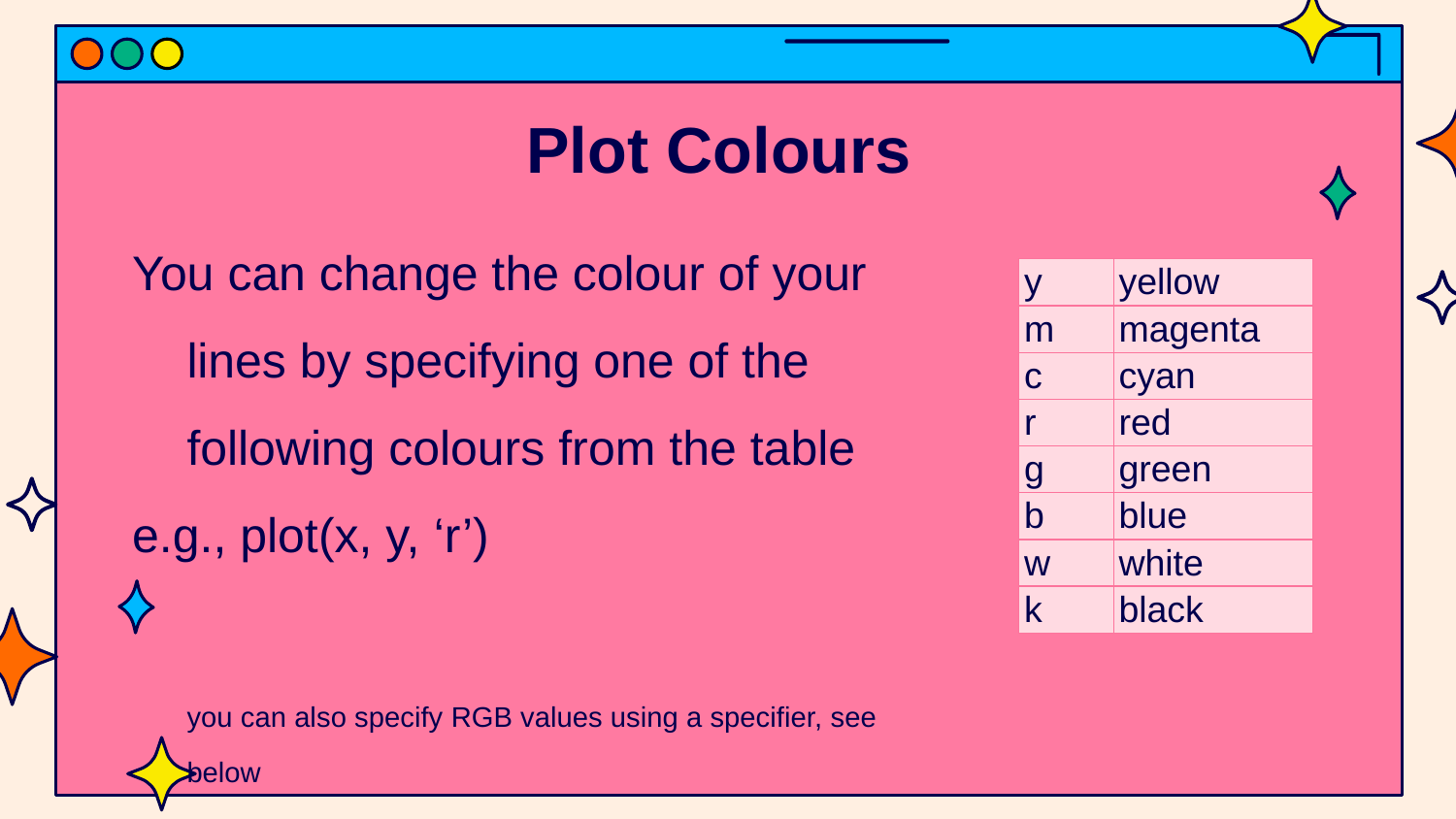

# Plot Colours

You can change the colour of your lines by specifying one of the following colours from the table
e.g., plot(x, y, ‘r’)

	you can also specify RGB values using a specifier, see below
| y | yellow |
| --- | --- |
| m | magenta |
| c | cyan |
| r | red |
| g | green |
| b | blue |
| w | white |
| k | black |